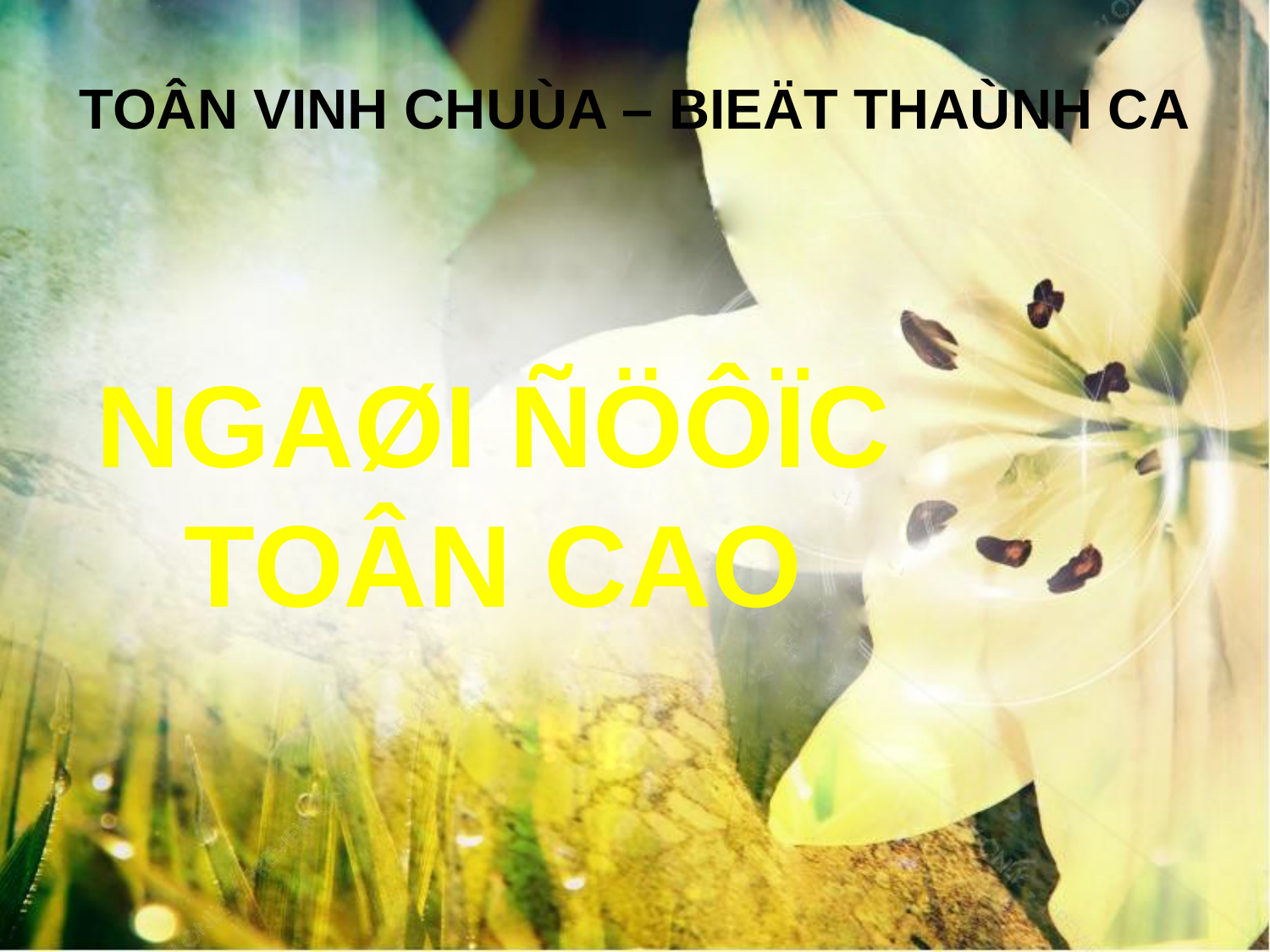

TOÂN VINH CHUÙA – BIEÄT THAÙNH CA
NGAØI ÑÖÔÏC TOÂN CAO